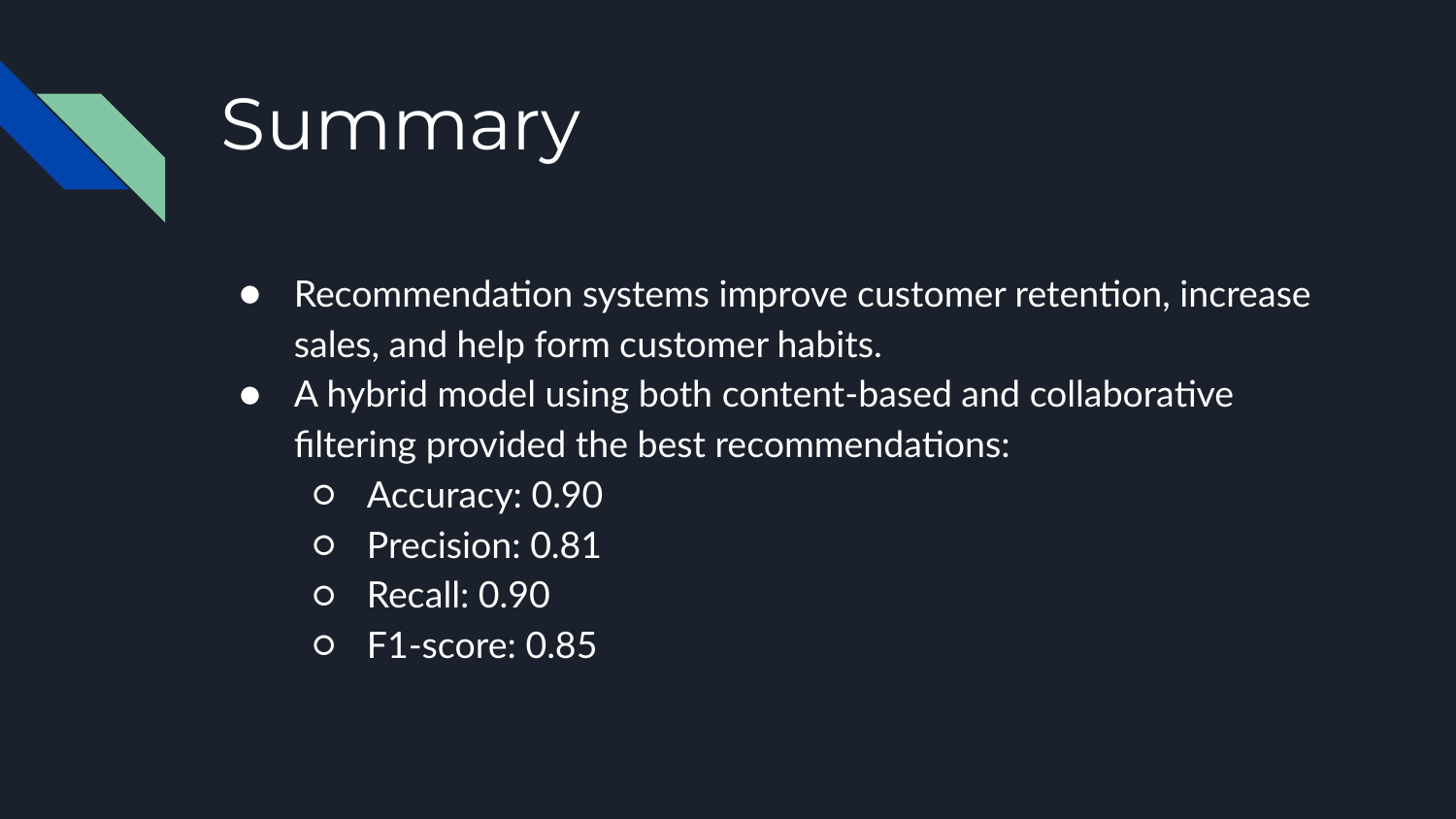

# Summary
Recommendation systems improve customer retention, increase sales, and help form customer habits.
A hybrid model using both content-based and collaborative filtering provided the best recommendations:
Accuracy: 0.90
Precision: 0.81
Recall: 0.90
F1-score: 0.85